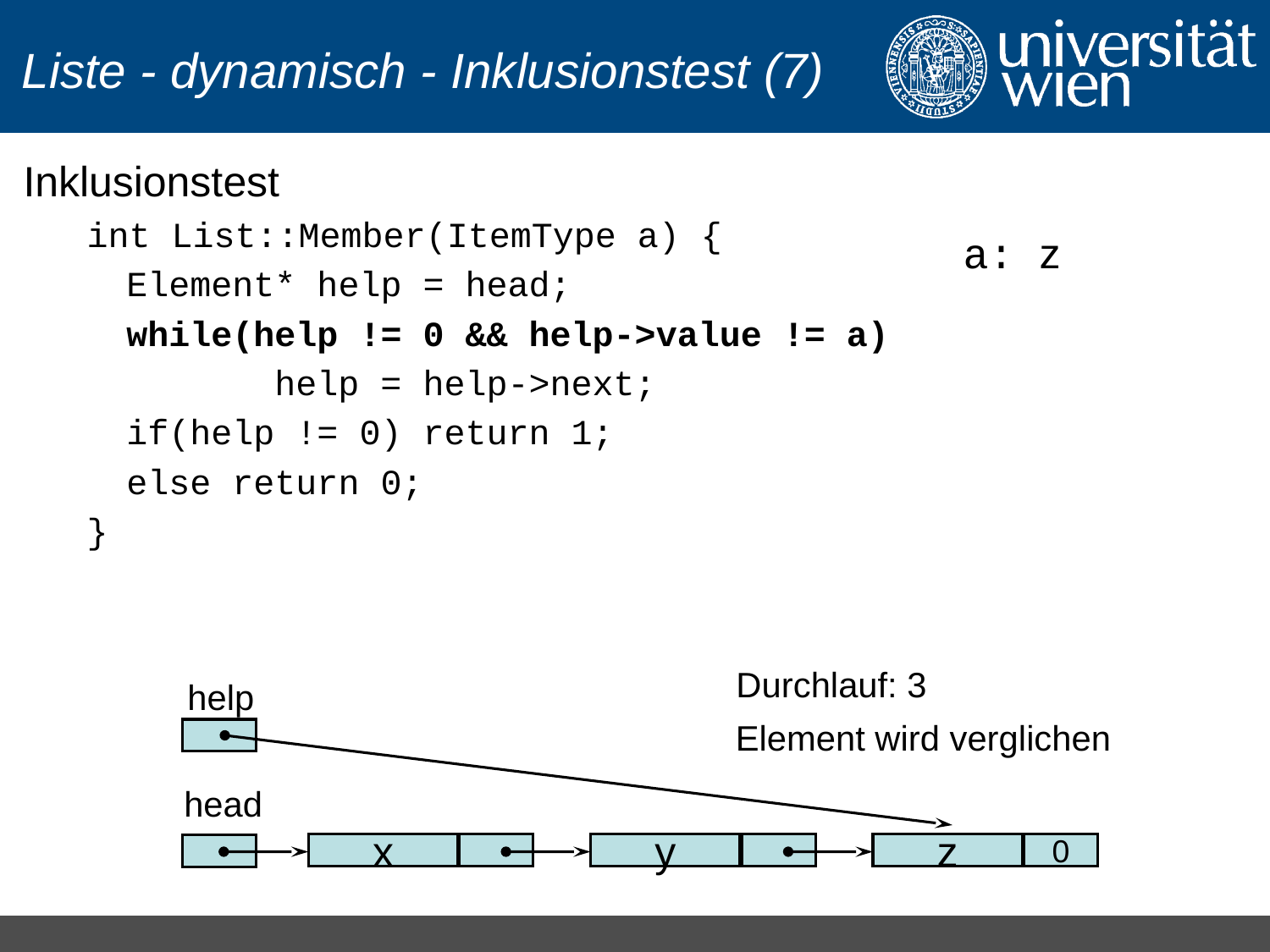

# Liste - dynamisch - Inklusionstest (7)
Inklusionstest
int List::Member(ItemType a) {
	Element* help = head;
	while(help != 0 && help->value != a)
		 help = help->next;
	if(help != 0) return 1;
	else return 0;
}
a: z
Durchlauf: 3
help
Element wird verglichen

head
x

y

z
0